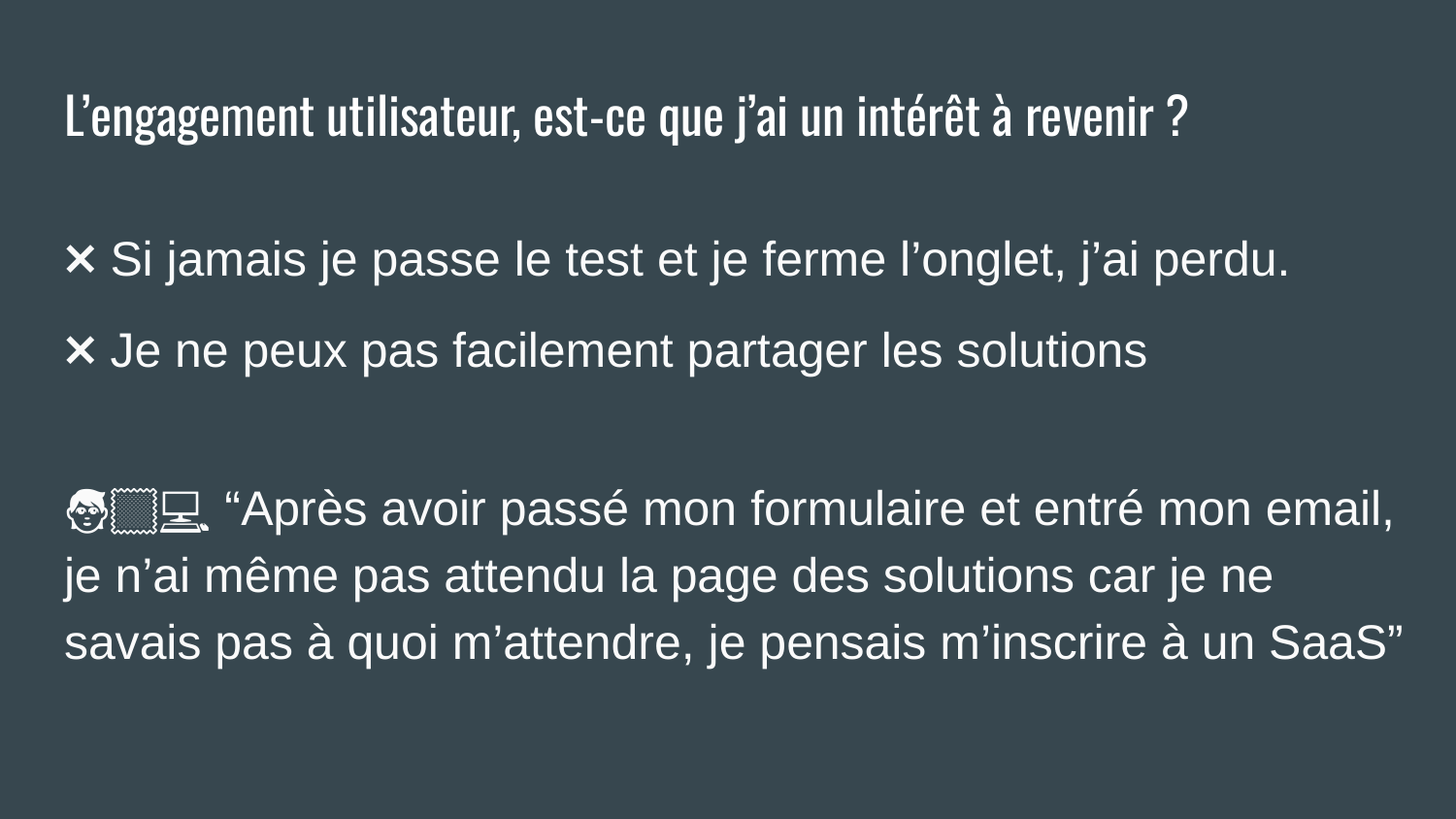

# L’engagement utilisateur, est-ce que j’ai un intérêt à revenir ?
❌ Si jamais je passe le test et je ferme l’onglet, j’ai perdu.
❌ Je ne peux pas facilement partager les solutions
🧑🏻‍💻 “Après avoir passé mon formulaire et entré mon email, je n’ai même pas attendu la page des solutions car je ne savais pas à quoi m’attendre, je pensais m’inscrire à un SaaS”